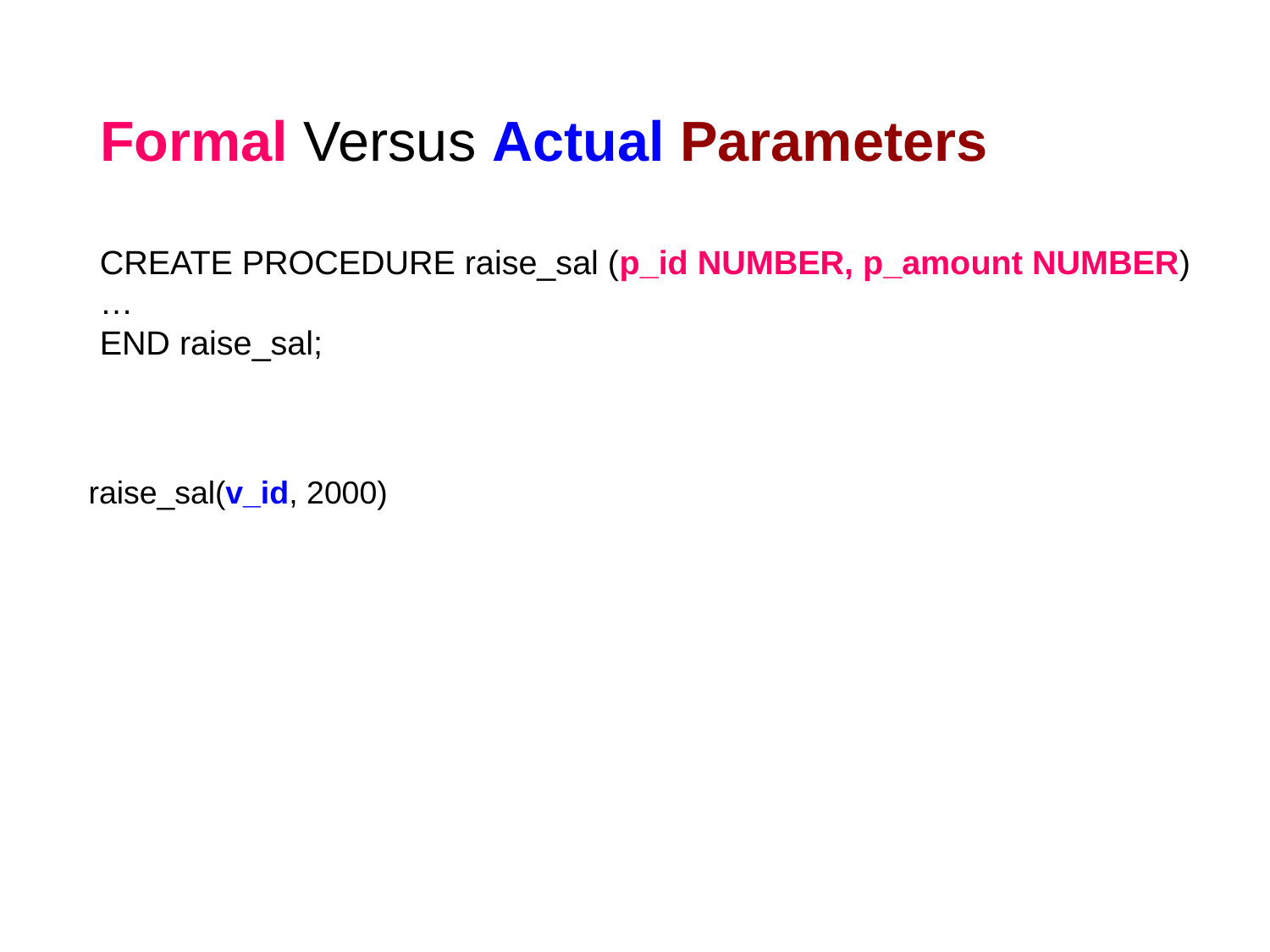

# Formal Versus Actual Parameters
CREATE PROCEDURE raise_sal (p_id NUMBER, p_amount NUMBER)
…
END raise_sal;
raise_sal(v_id, 2000)